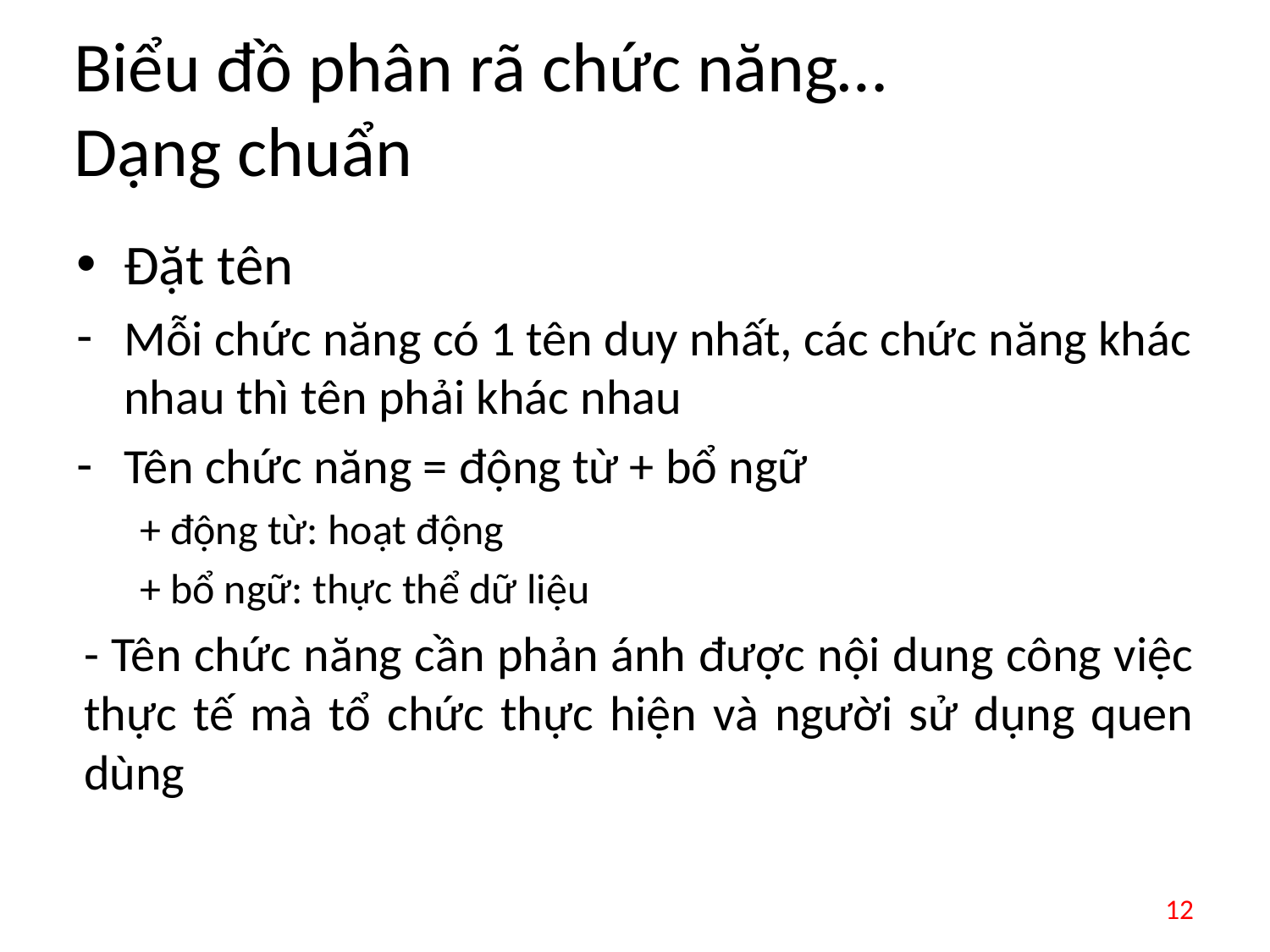

# Biểu đồ phân rã chức năng… Dạng chuẩn
Đặt tên
Mỗi chức năng có 1 tên duy nhất, các chức năng khác nhau thì tên phải khác nhau
Tên chức năng = động từ + bổ ngữ
+ động từ: hoạt động
+ bổ ngữ: thực thể dữ liệu
- Tên chức năng cần phản ánh được nội dung công việc thực tế mà tổ chức thực hiện và người sử dụng quen dùng
12